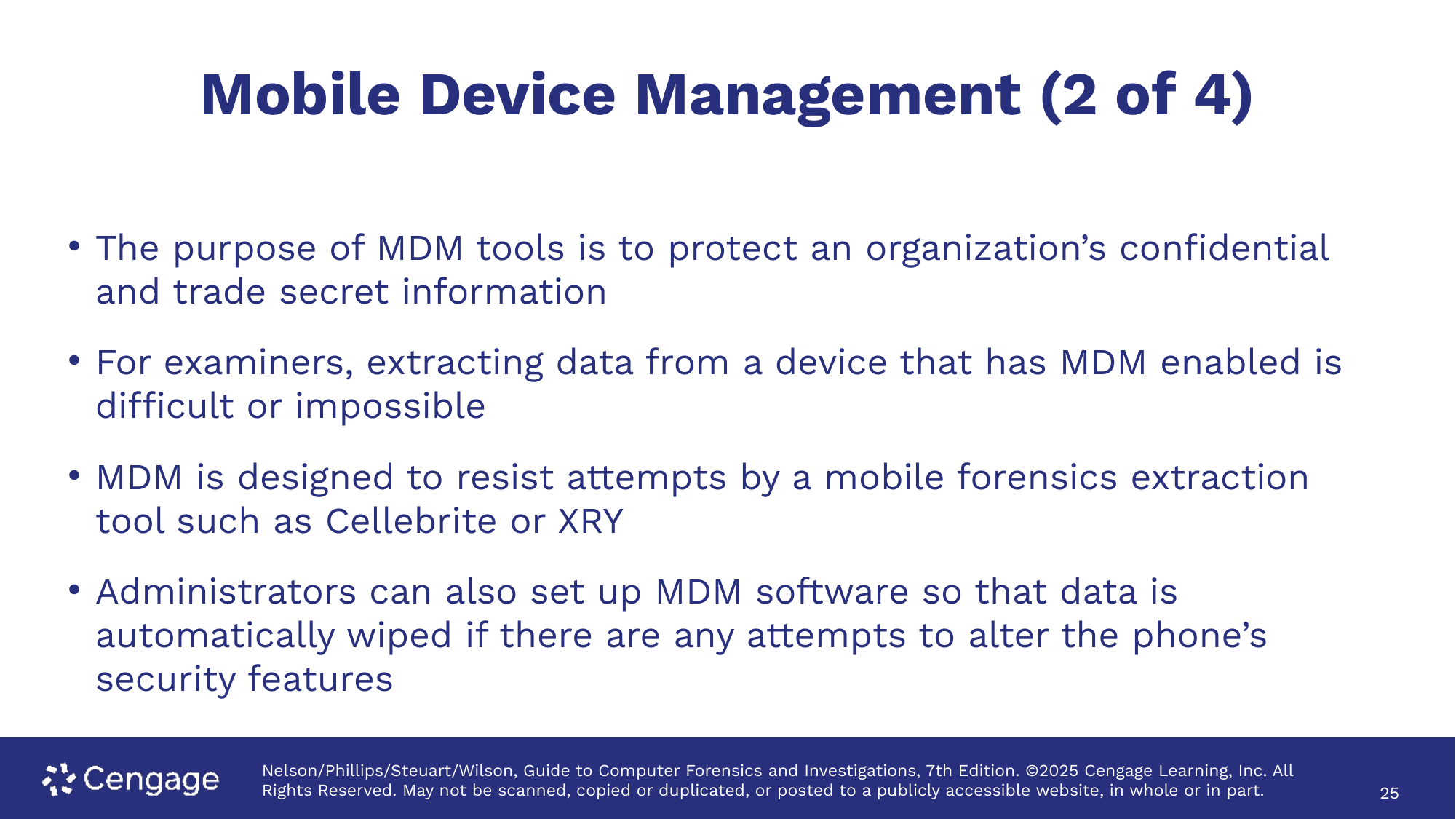

# Mobile Device Management (2 of 4)
The purpose of MDM tools is to protect an organization’s confidential and trade secret information
For examiners, extracting data from a device that has MDM enabled is difficult or impossible
MDM is designed to resist attempts by a mobile forensics extraction tool such as Cellebrite or XRY
Administrators can also set up MDM software so that data is automatically wiped if there are any attempts to alter the phone’s security features